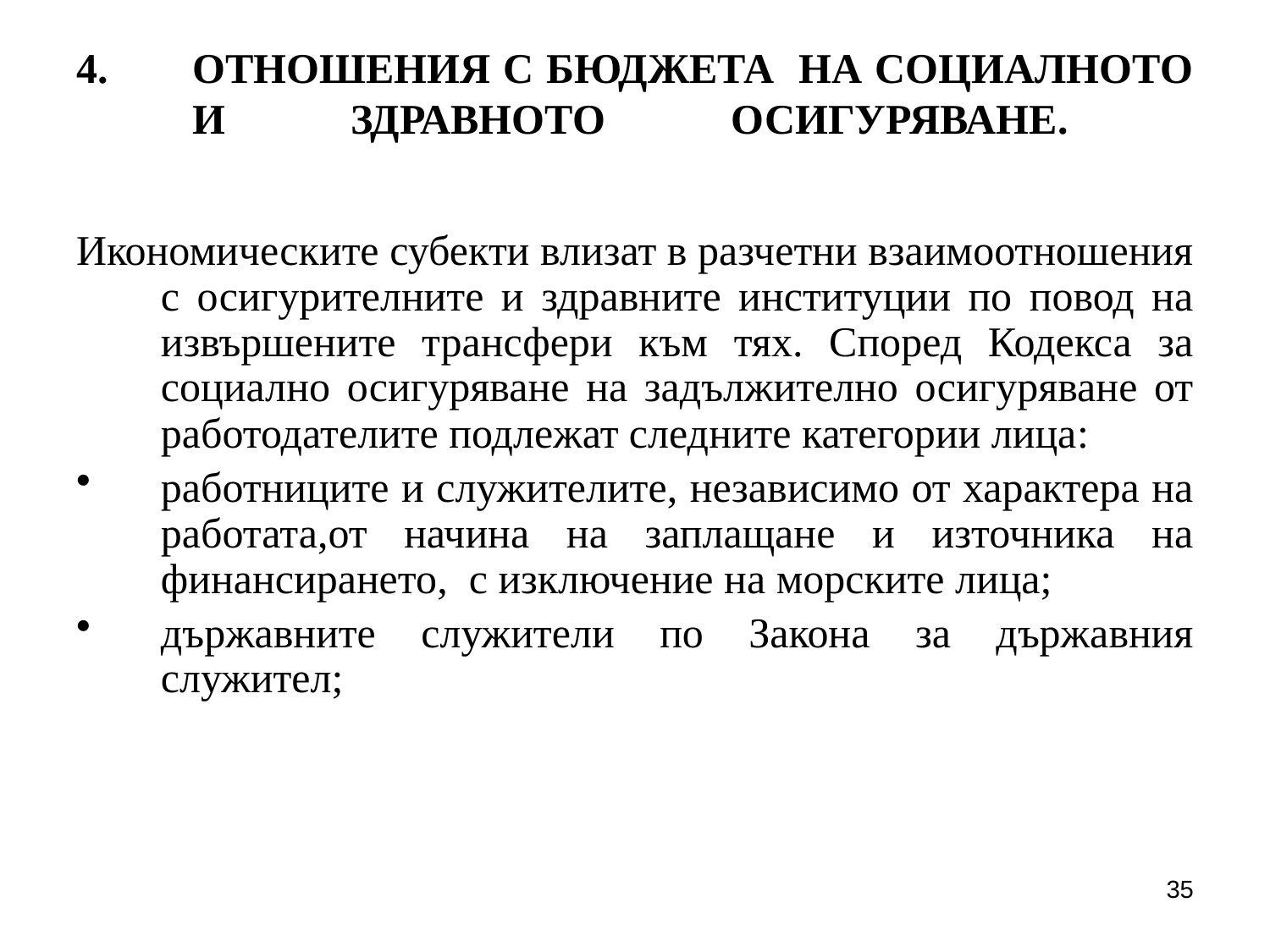

# ОТНОШЕНИЯ С БЮДЖЕТА  НА СОЦИАЛНОТО И ЗДРАВНОТО ОСИГУРЯВАНЕ.
Икономическите субекти влизат в разчетни взаимоотношения с осигурителните и здравните институции по повод на извършените трансфери към тях. Според Кодекса за социално осигуряване на задължително осигуряване от работодателите подлежат следните категории лица:
работниците и служителите, независимо от характера на работата,от начина на заплащане и източника на финансирането,  с изключение на морските лица;
държавните служители по Закона за държавния служител;
35